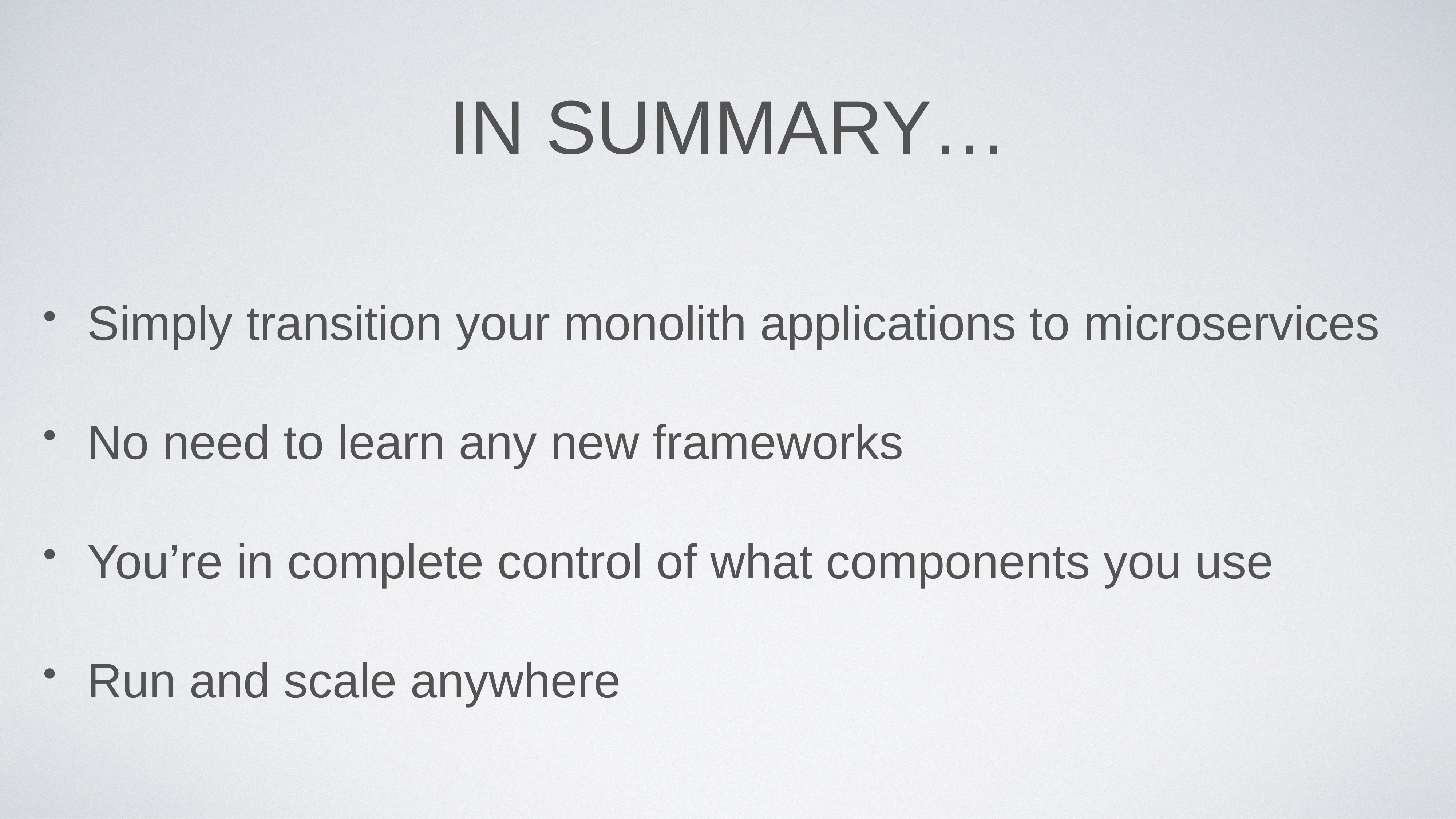

# In summary…
Simply transition your monolith applications to microservices
No need to learn any new frameworks
You’re in complete control of what components you use
Run and scale anywhere